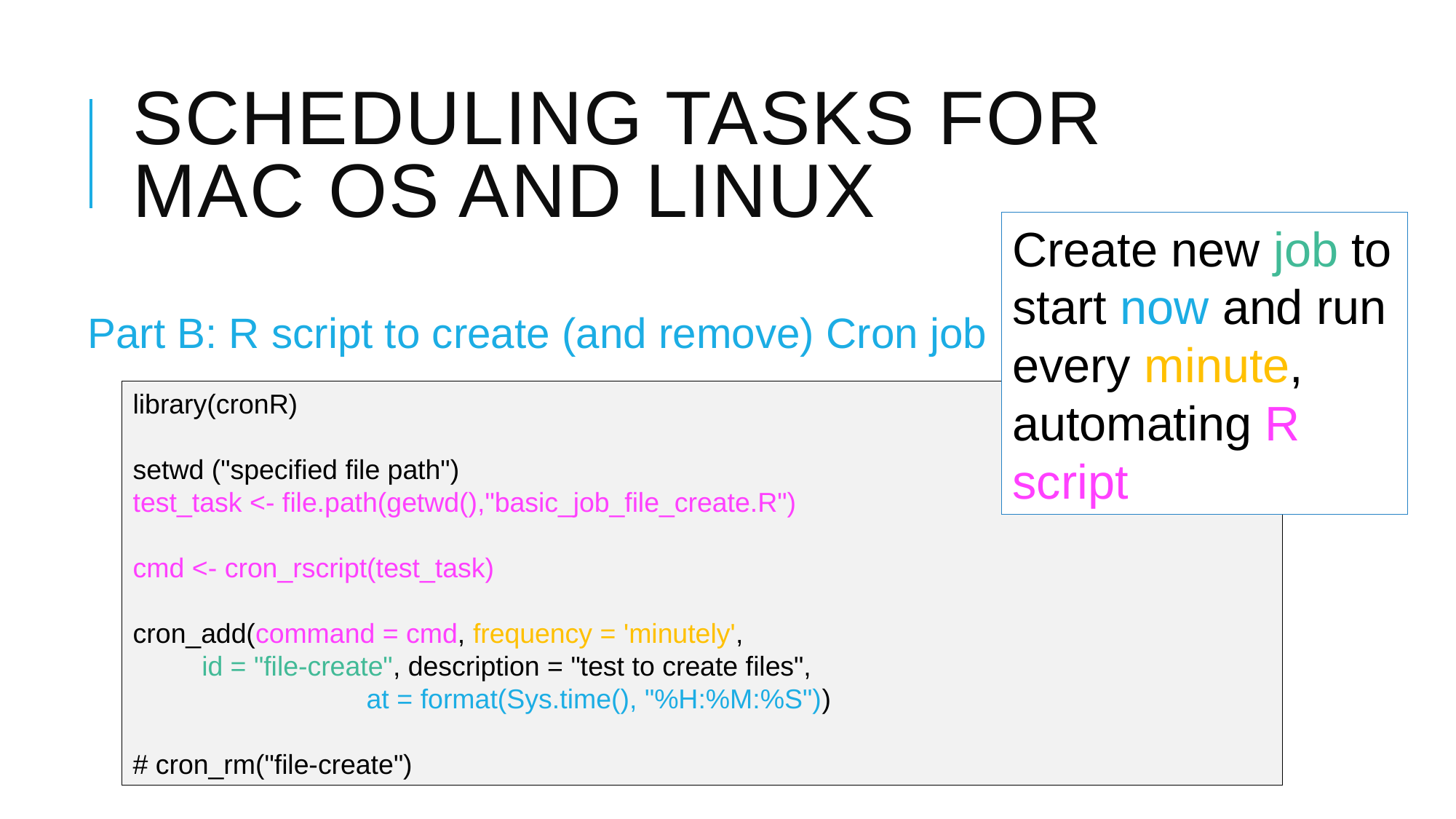

# Scheduling tasks for mac os and linux
Create new job to start now and run every minute, automating R script
Part B: R script to create (and remove) Cron job
library(cronR)

setwd ("specified file path")
test_task <- file.path(getwd(),"basic_job_file_create.R")

cmd <- cron_rscript(test_task)

cron_add(command = cmd, frequency = 'minutely',
         id = "file-create", description = "test to create files",
		  at = format(Sys.time(), "%H:%M:%S"))

# cron_rm("file-create")